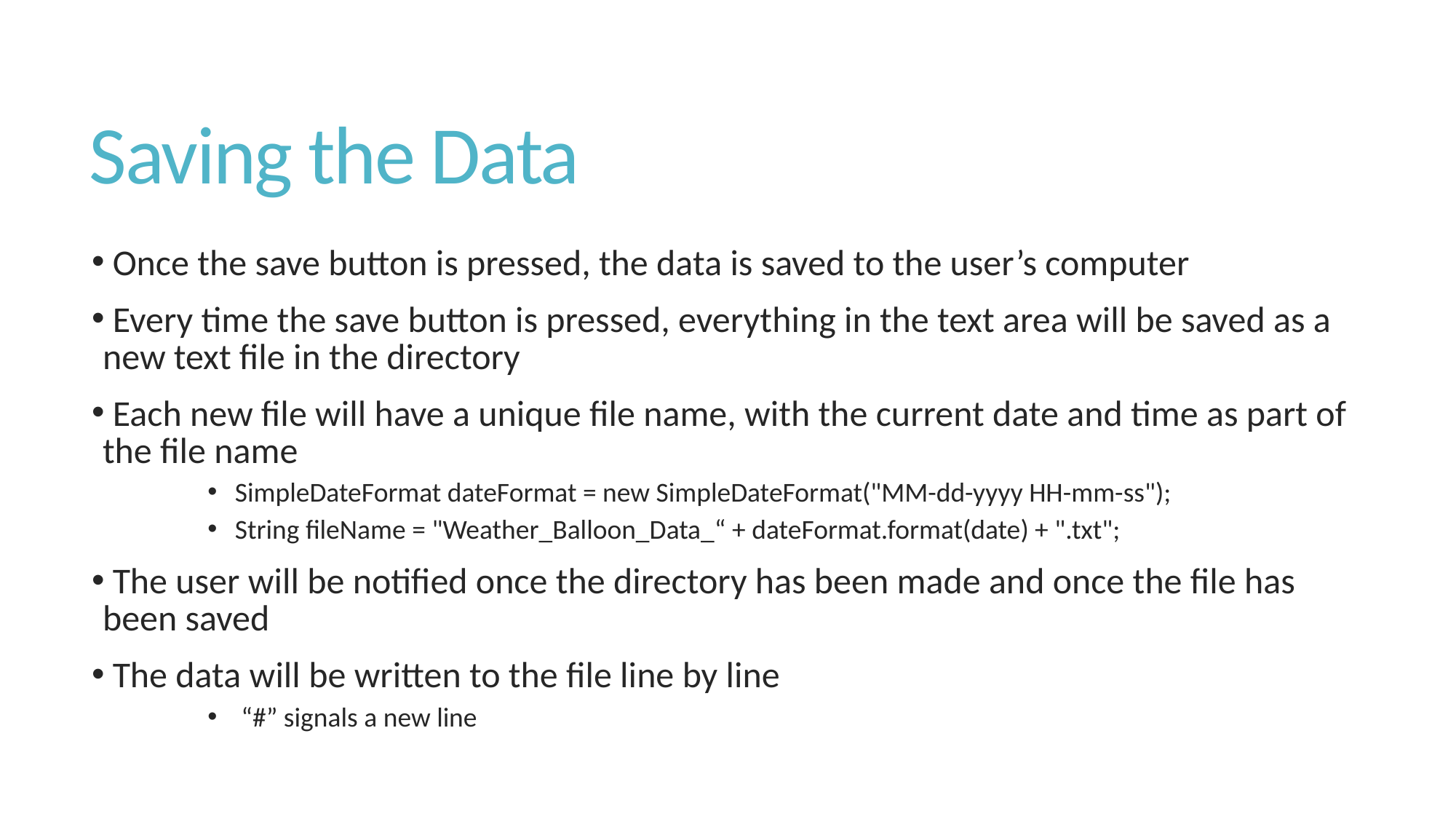

# Saving the Data
 Once the save button is pressed, the data is saved to the user’s computer
 Every time the save button is pressed, everything in the text area will be saved as a new text file in the directory
 Each new file will have a unique file name, with the current date and time as part of the file name
SimpleDateFormat dateFormat = new SimpleDateFormat("MM-dd-yyyy HH-mm-ss");
String fileName = "Weather_Balloon_Data_“ + dateFormat.format(date) + ".txt";
 The user will be notified once the directory has been made and once the file has been saved
 The data will be written to the file line by line
 “#” signals a new line